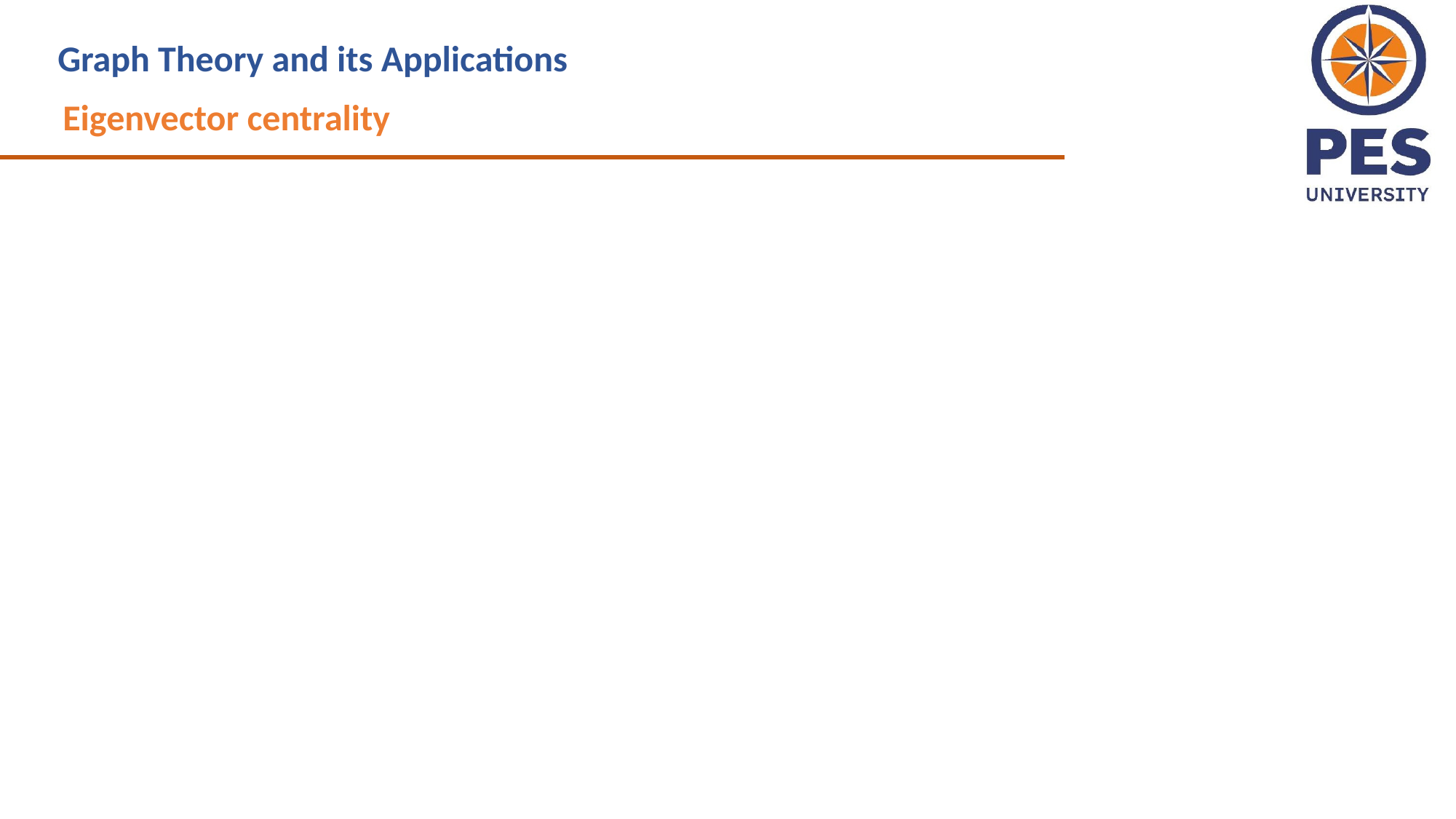

Graph Theory and its Applications
Eigenvector centrality